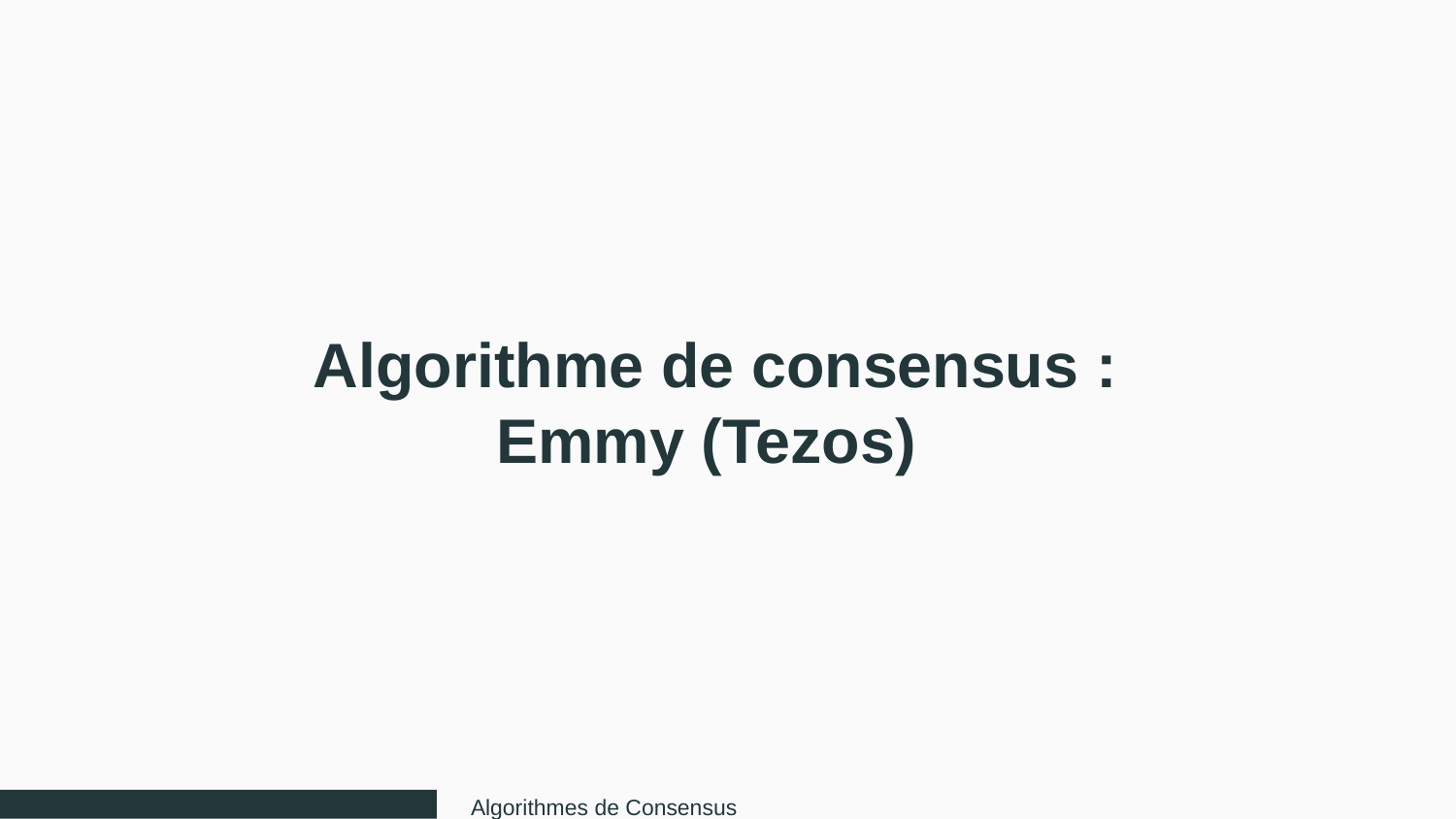

Algorithme de consensus :

Emmy (Tezos)

Algorithmes de Consensus